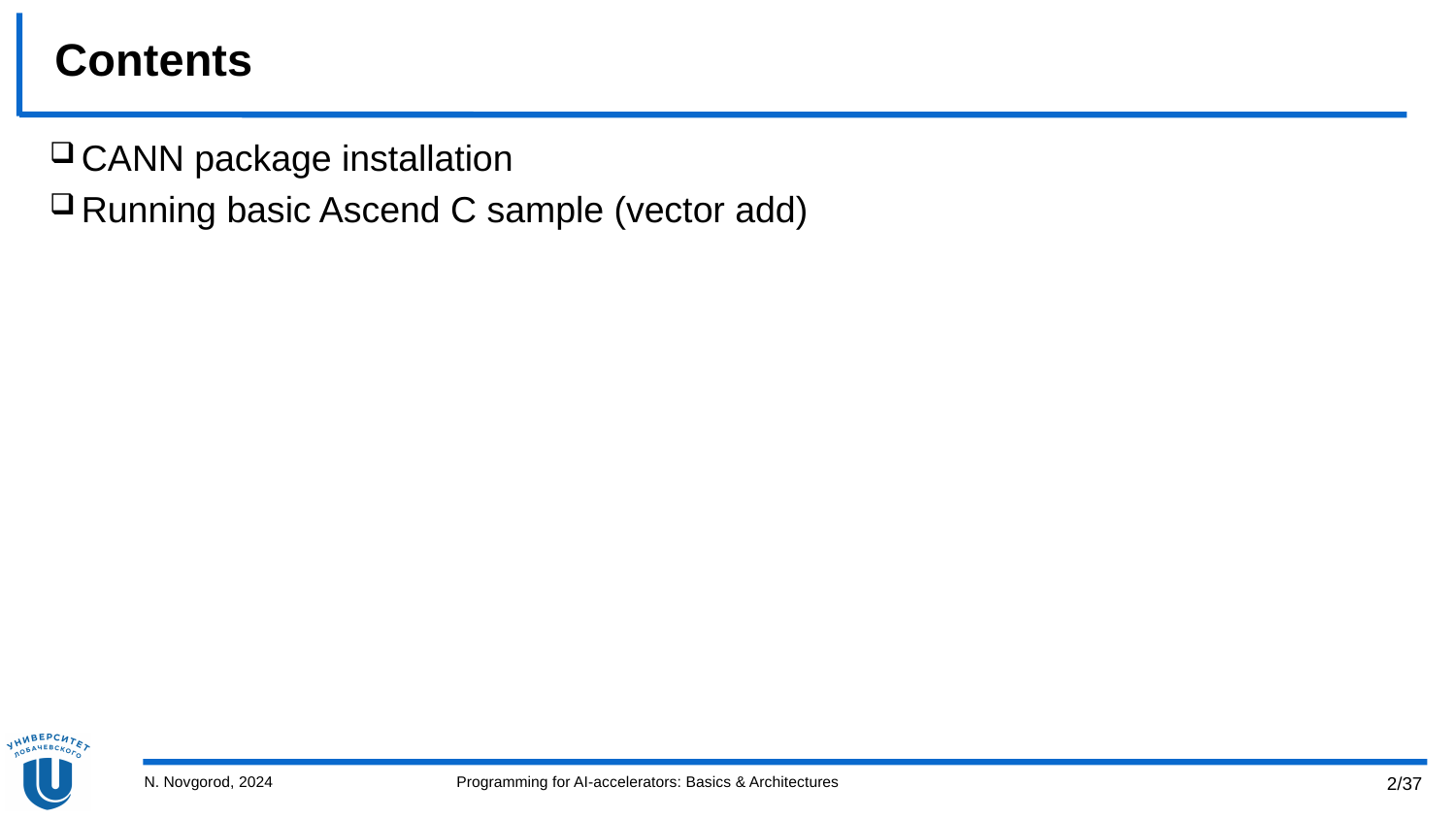

# Contents
CANN package installation
Running basic Ascend C sample (vector add)
N. Novgorod, 2024
Programming for AI-accelerators: Basics & Architectures
2/37